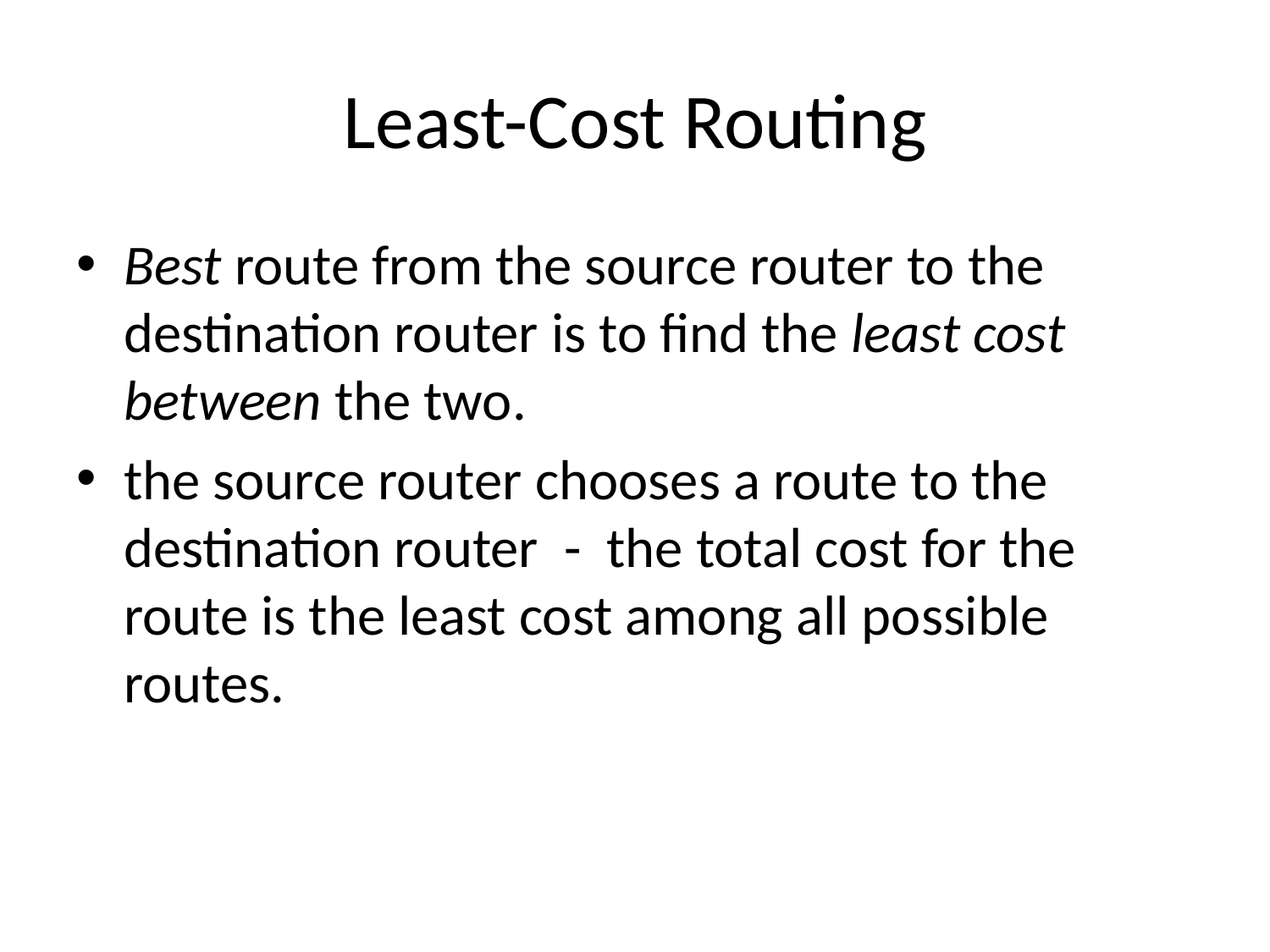

# Least-Cost Routing
Best route from the source router to the destination router is to find the least cost between the two.
the source router chooses a route to the destination router  -  the total cost for the route is the least cost among all possible routes.